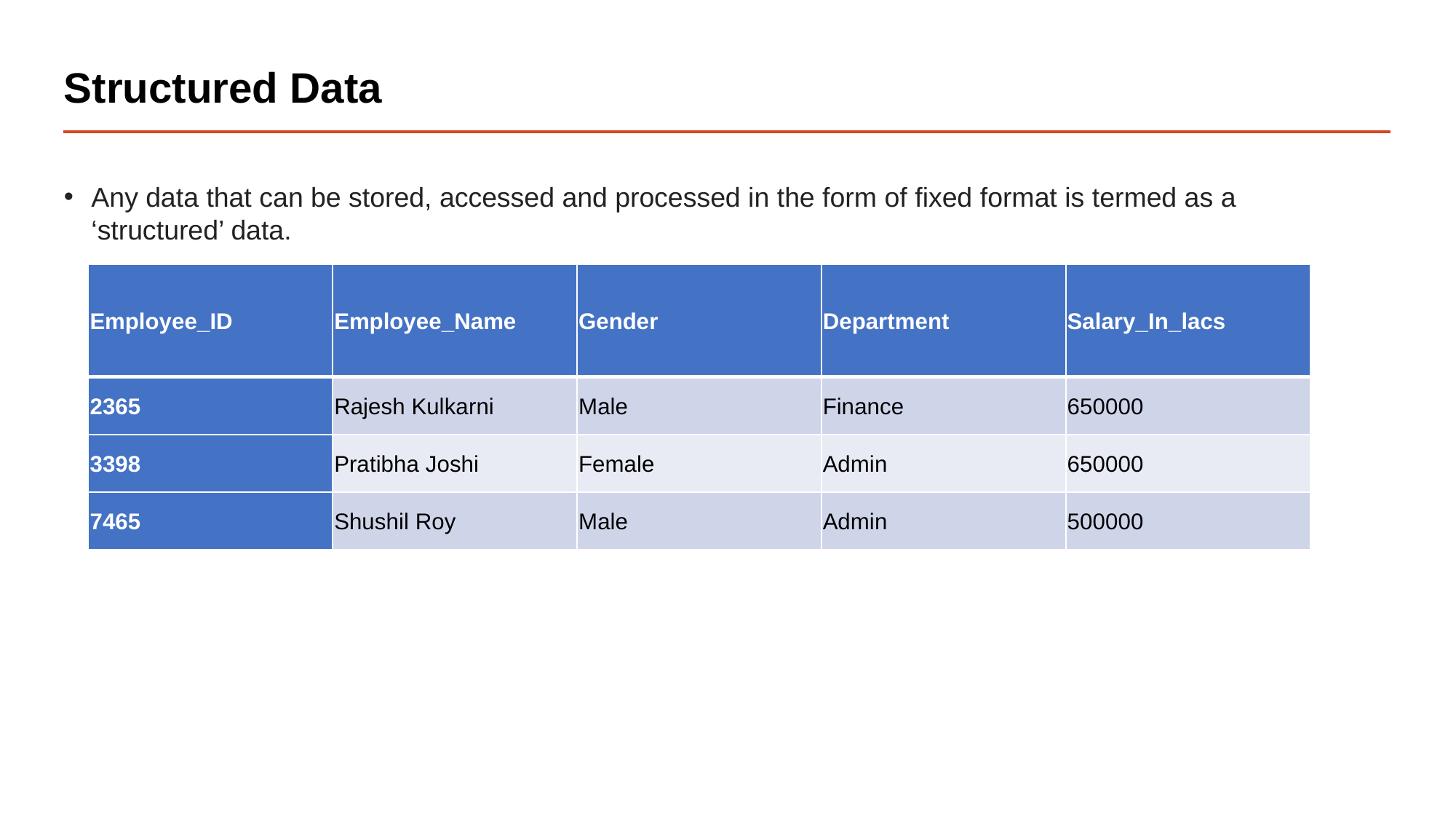

# Structured Data
Any data that can be stored, accessed and processed in the form of fixed format is termed as a ‘structured’ data.

| Employee\_ID | Employee\_Name | Gender | Department | Salary\_In\_lacs |
| --- | --- | --- | --- | --- |
| 2365 | Rajesh Kulkarni | Male | Finance | 650000 |
| 3398 | Pratibha Joshi | Female | Admin | 650000 |
| 7465 | Shushil Roy | Male | Admin | 500000 |